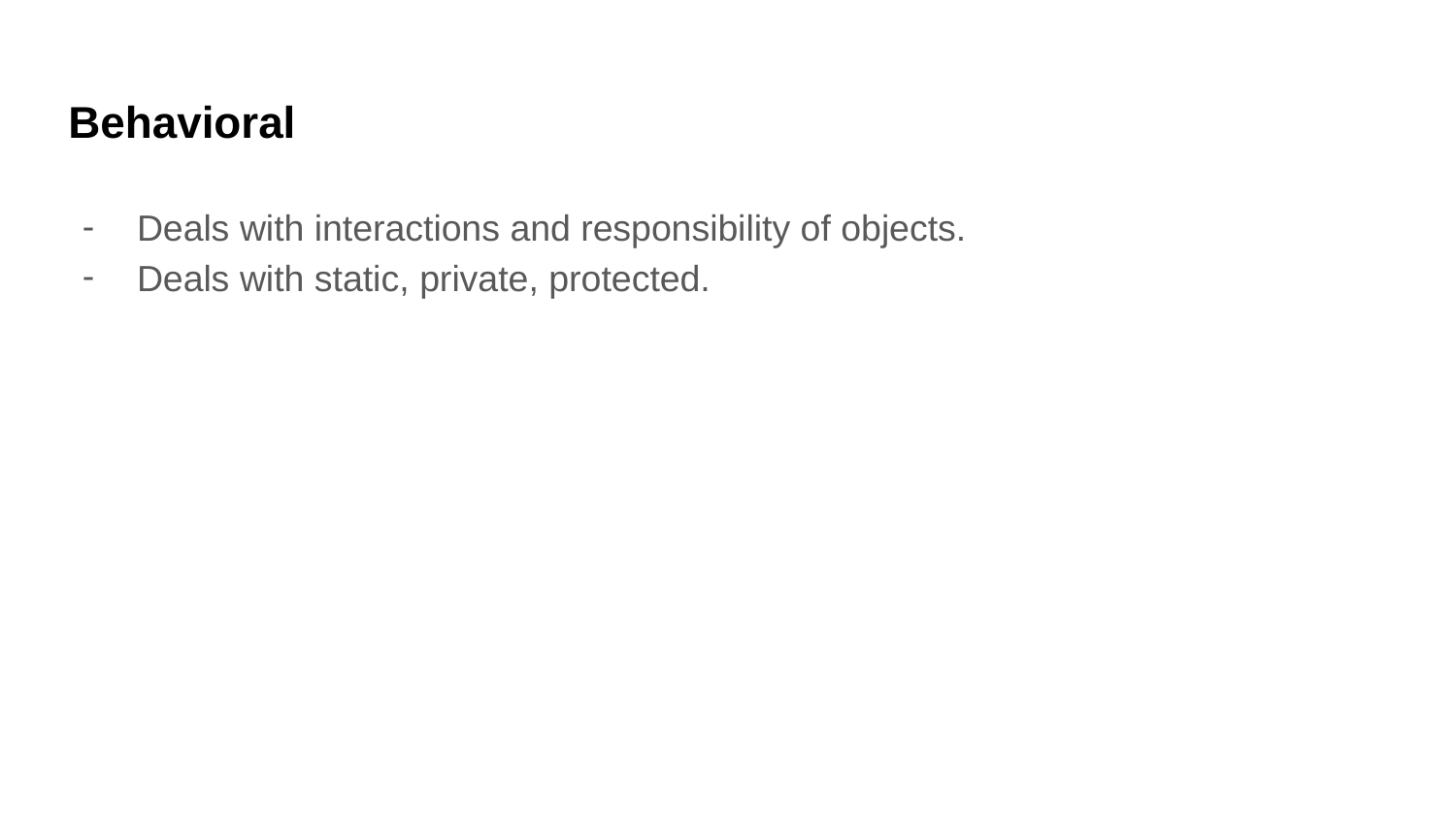

# Behavioral
Deals with interactions and responsibility of objects.
Deals with static, private, protected.